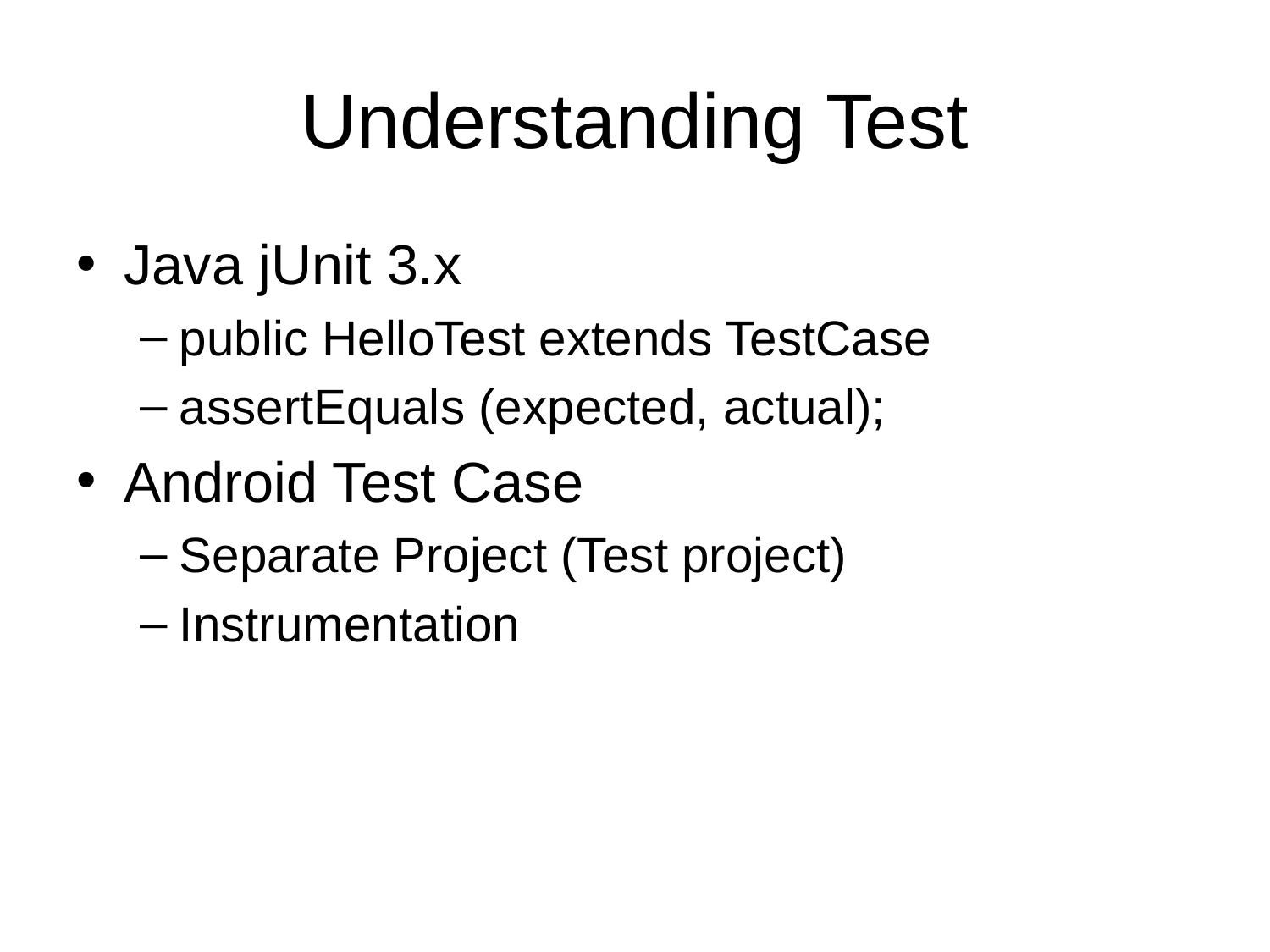

# Understanding Test
Java jUnit 3.x
public HelloTest extends TestCase
assertEquals (expected, actual);
Android Test Case
Separate Project (Test project)
Instrumentation